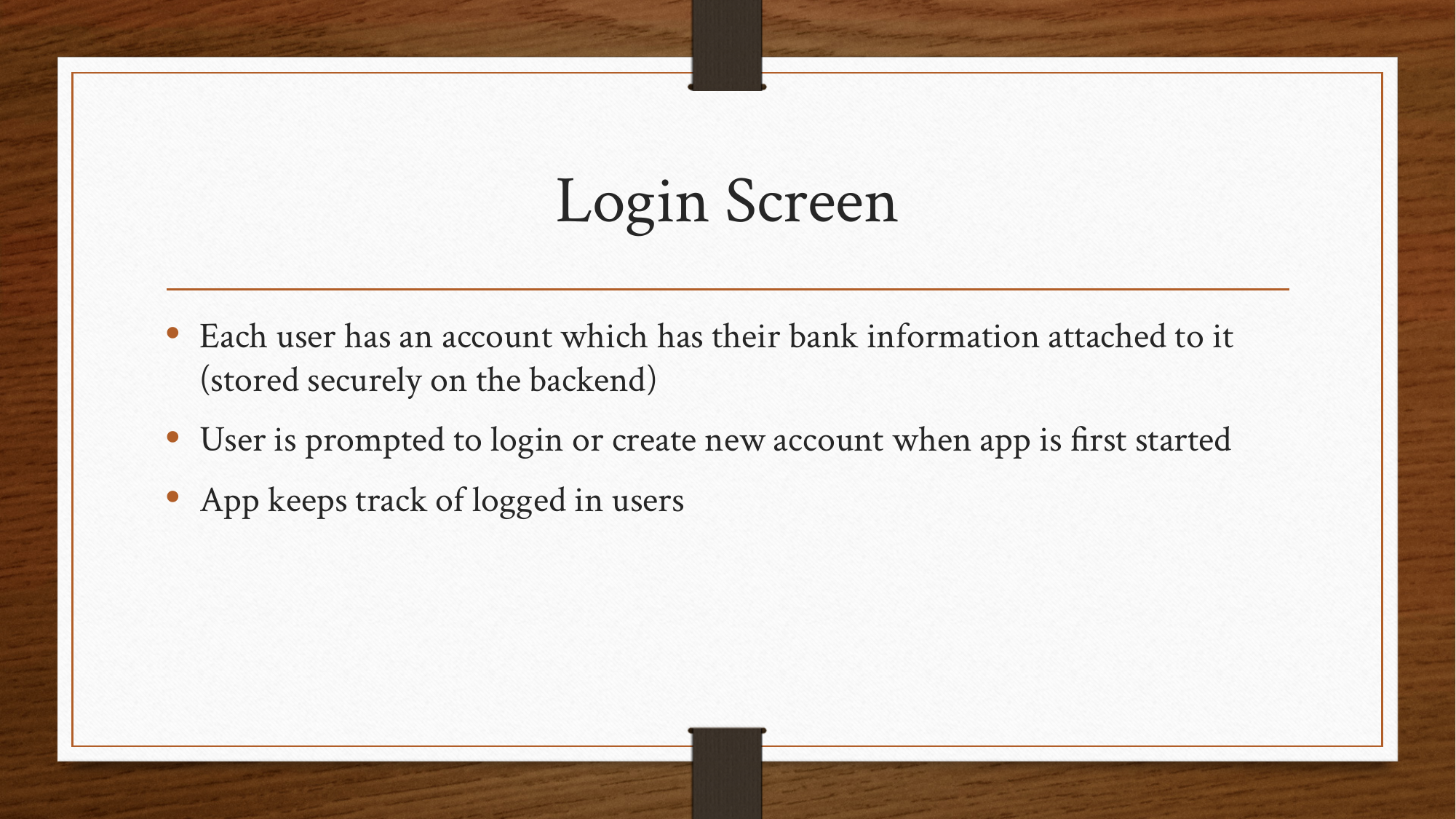

# Login Screen
Each user has an account which has their bank information attached to it (stored securely on the backend)
User is prompted to login or create new account when app is first started
App keeps track of logged in users